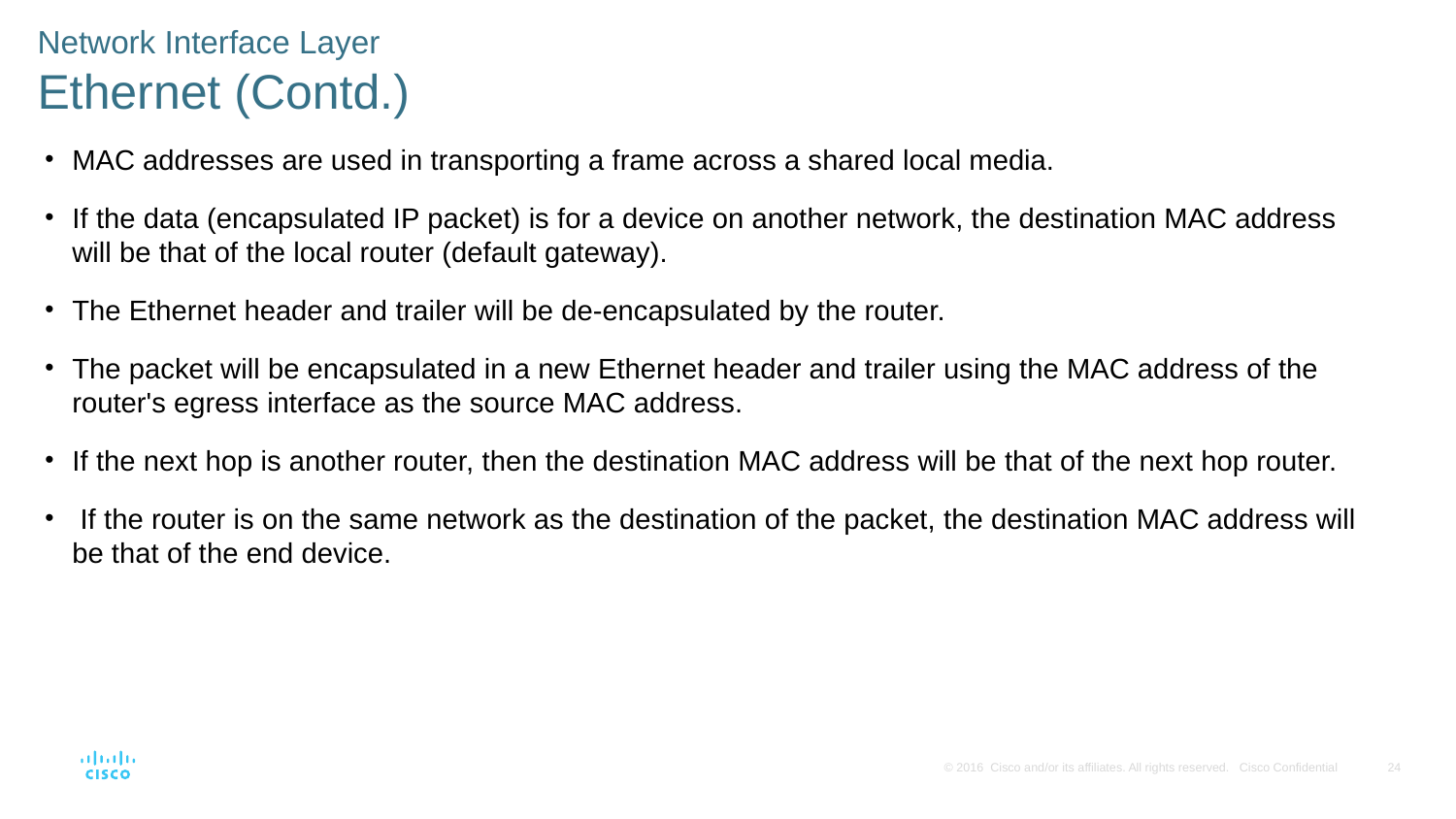

Network Interface Layer
Ethernet (Contd.)
MAC addresses are used in transporting a frame across a shared local media.
If the data (encapsulated IP packet) is for a device on another network, the destination MAC address will be that of the local router (default gateway).
The Ethernet header and trailer will be de-encapsulated by the router.
The packet will be encapsulated in a new Ethernet header and trailer using the MAC address of the router's egress interface as the source MAC address.
If the next hop is another router, then the destination MAC address will be that of the next hop router.
 If the router is on the same network as the destination of the packet, the destination MAC address will be that of the end device.